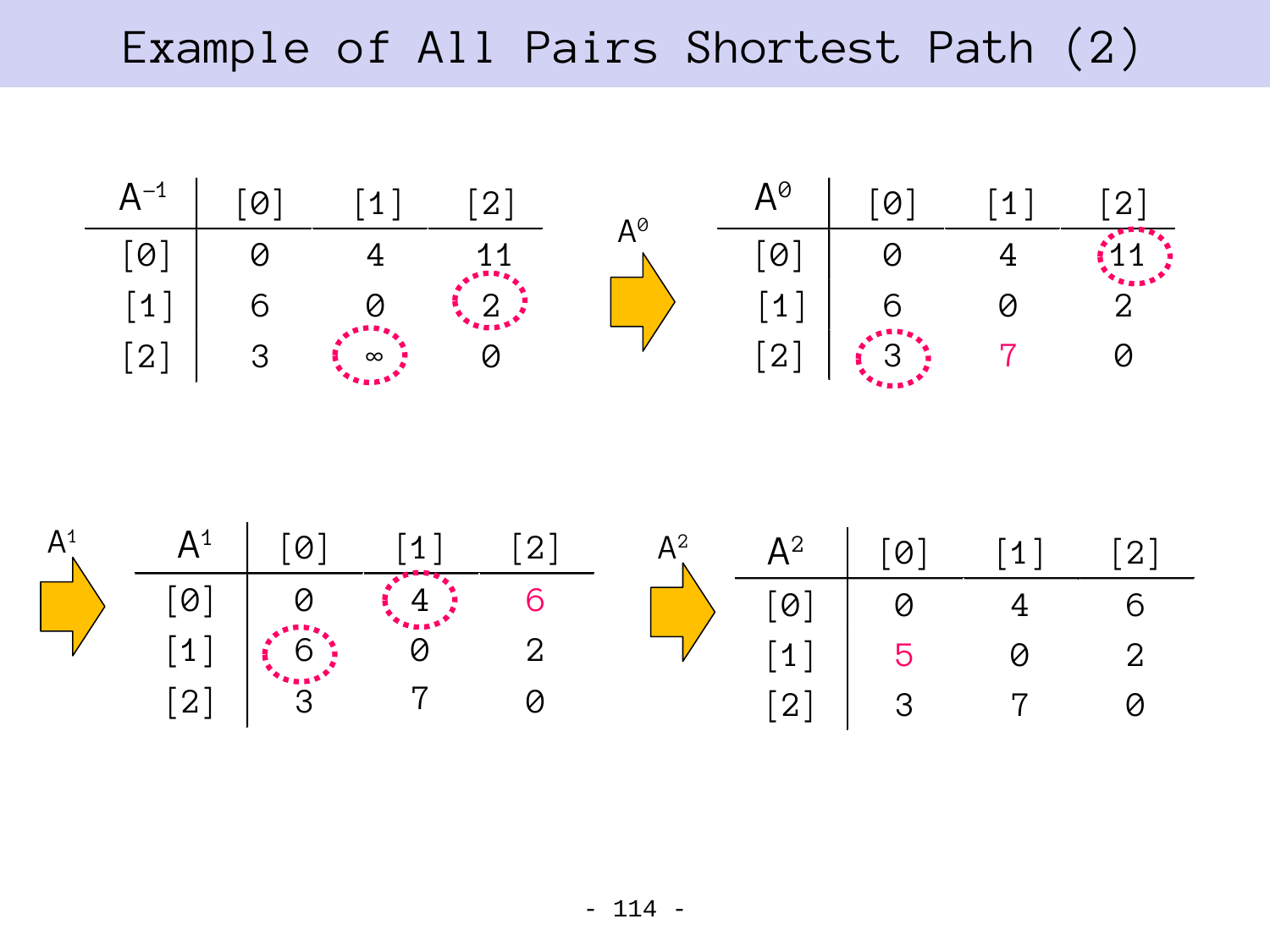

# Example of All Pairs Shortest Path (2)
A-1

[0]
[1]
[2]

[0]
0
4
11

[1]
6
0
2

∞
[2]
3
0
A0

[0]
[1]
[2]

[0]

0
4
11

[1]

6
0
2

[2]

3
7
0
A0

A1
A1

[0]
[1]
[2]

[0]
0
4
6

[1]
6
0
2

7
0
[2]
3
A2
A2

[0]
[1]
[2]

[0]
0
4
6

[1]
5
0
2

[2]
3
7
0

- 114 -